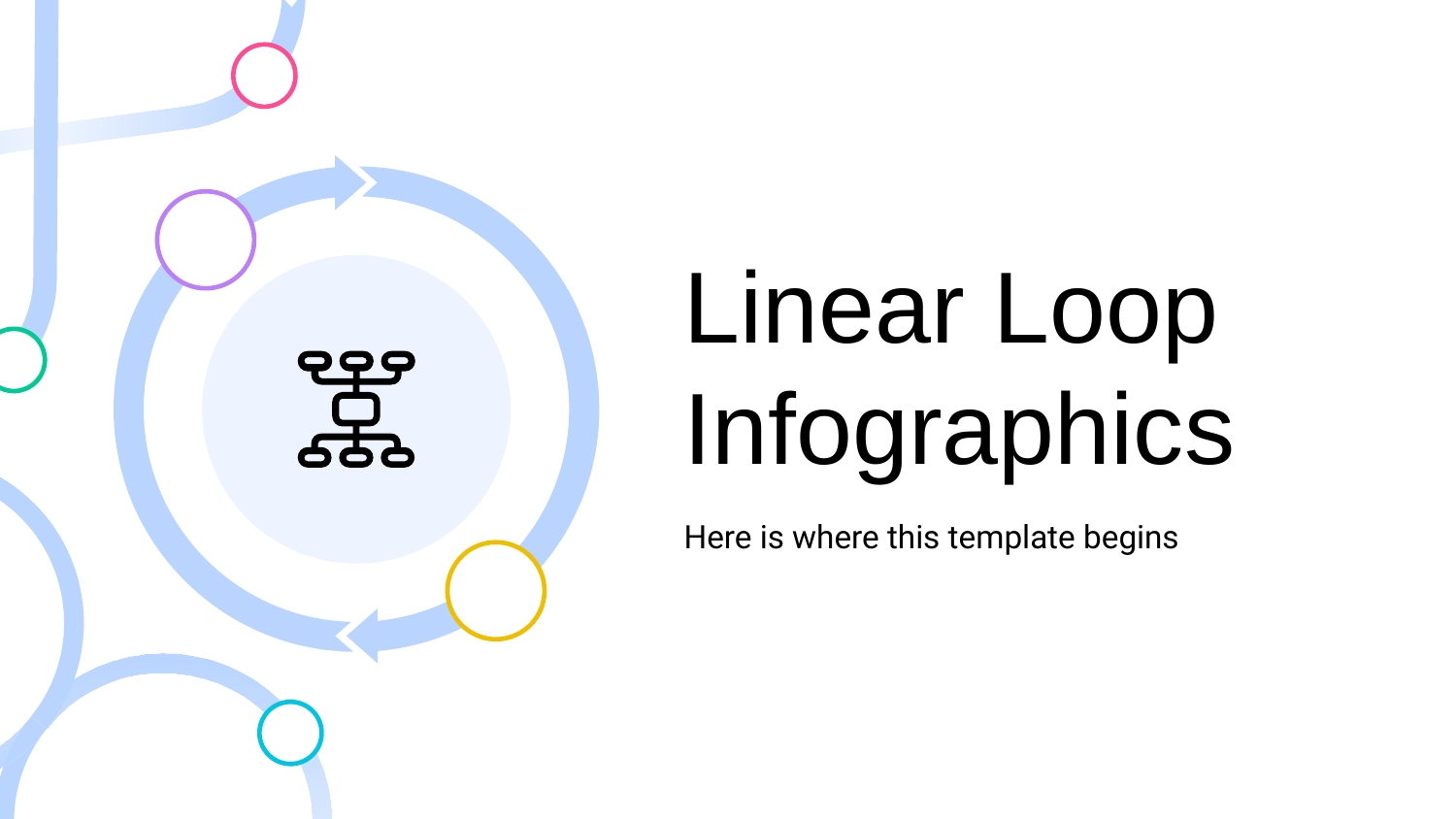

# Linear Loop Infographics

Here is where this template begins